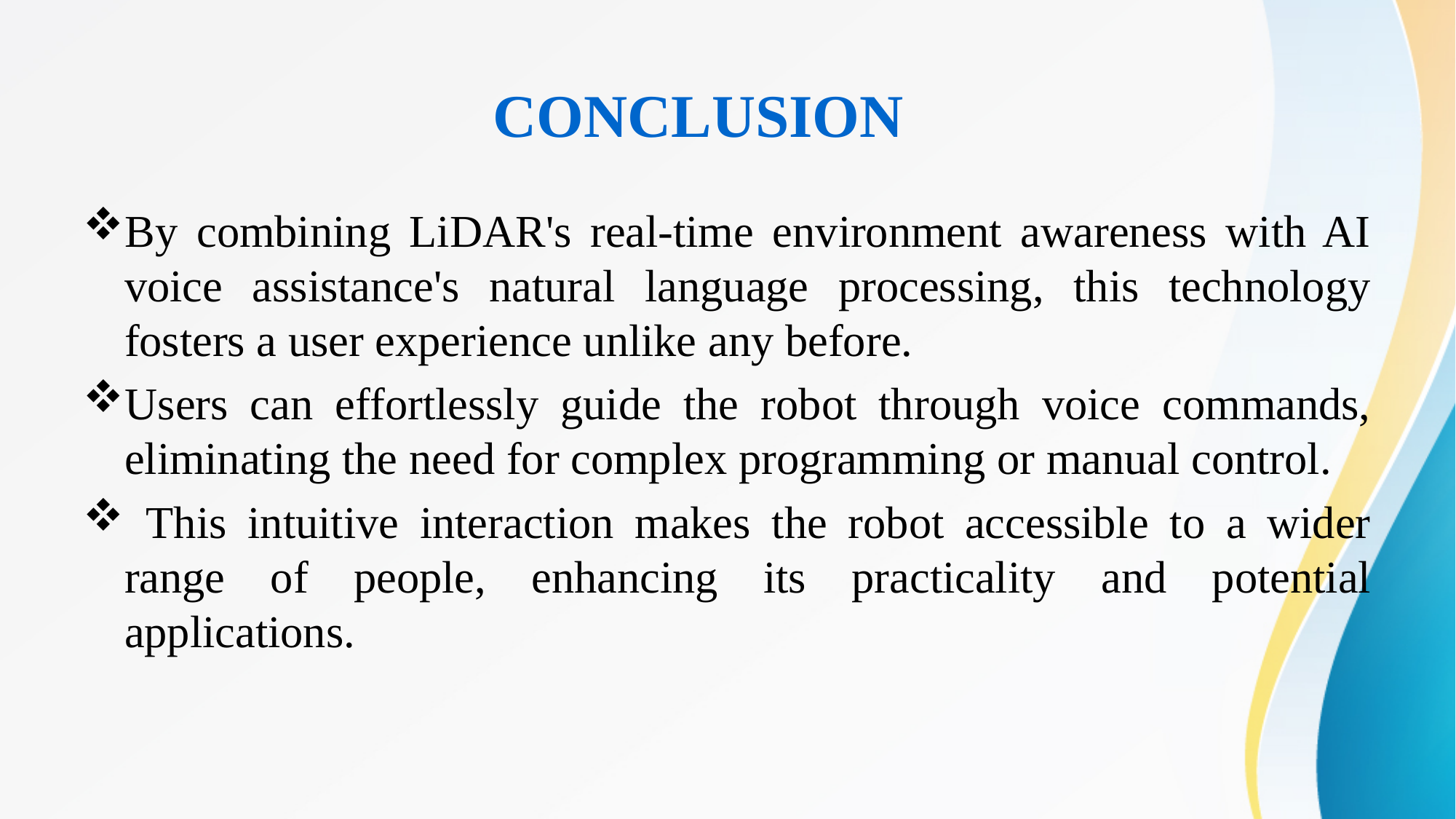

# CONCLUSION
By combining LiDAR's real-time environment awareness with AI voice assistance's natural language processing, this technology fosters a user experience unlike any before.
Users can effortlessly guide the robot through voice commands, eliminating the need for complex programming or manual control.
 This intuitive interaction makes the robot accessible to a wider range of people, enhancing its practicality and potential applications.